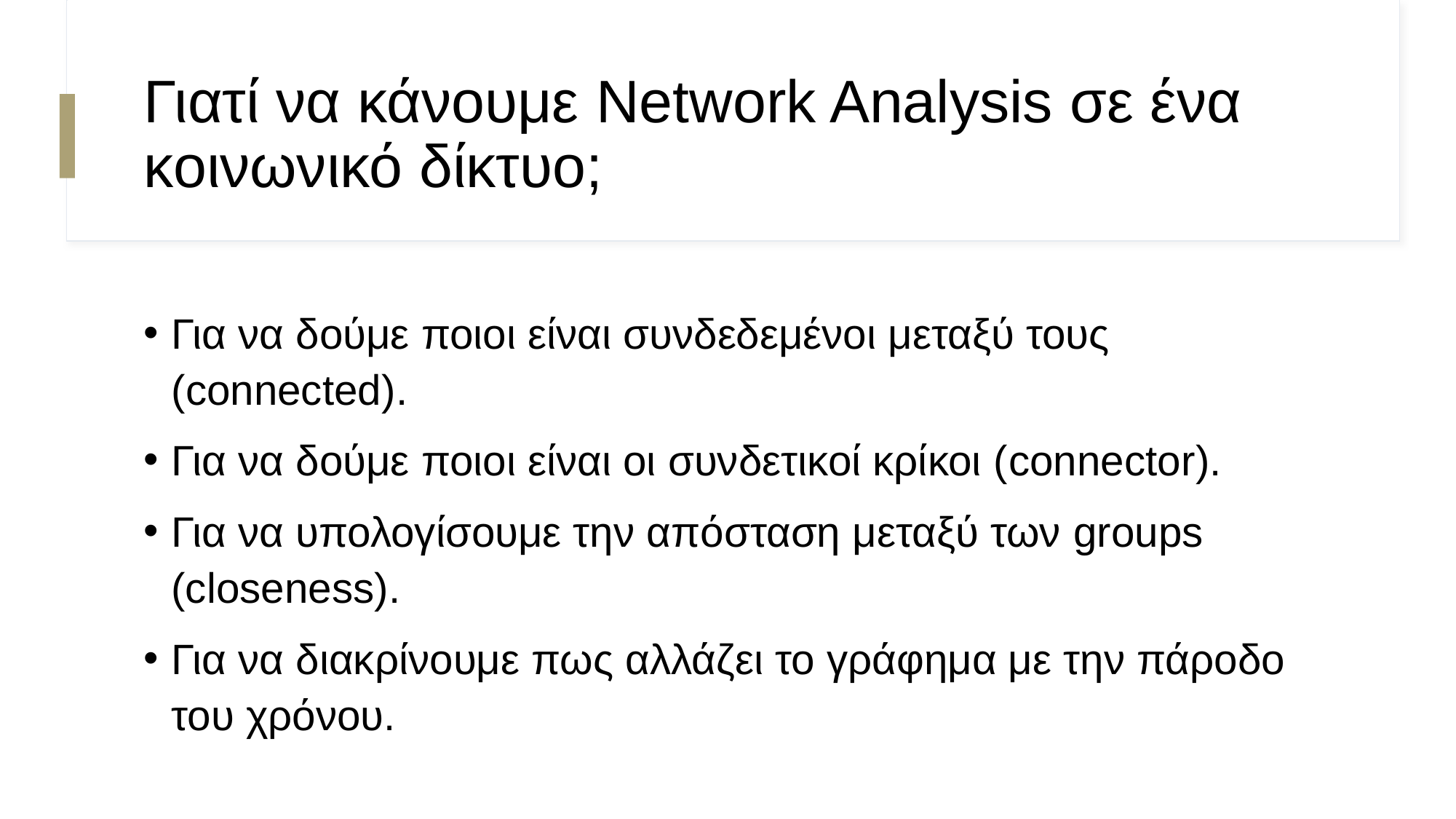

# Γιατί να κάνουμε Network Analysis σε ένα κοινωνικό δίκτυο;
Για να δούμε ποιοι είναι συνδεδεμένοι μεταξύ τους (connected).
Για να δούμε ποιοι είναι οι συνδετικοί κρίκοι (connector).
Για να υπολογίσουμε την απόσταση μεταξύ των groups (closeness).
Για να διακρίνουμε πως αλλάζει το γράφημα με την πάροδο του χρόνου.